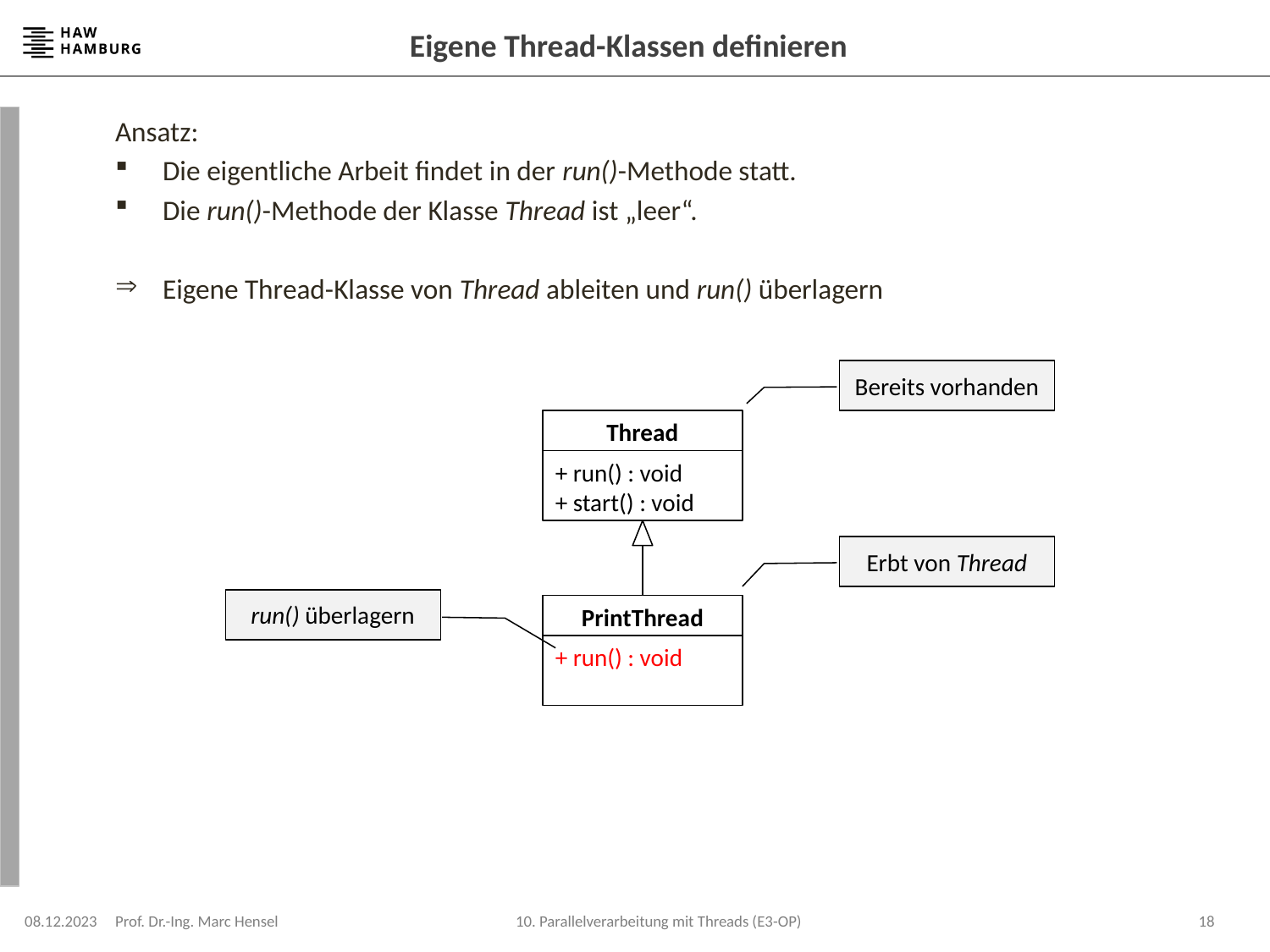

# Eigene Thread-Klassen definieren
Ansatz:
Die eigentliche Arbeit findet in der run()-Methode statt.
Die run()-Methode der Klasse Thread ist „leer“.

Eigene Thread-Klasse von Thread ableiten und run() überlagern

Bereits vorhanden
Thread
+ run() : void
+ start() : void

Erbt von Thread
run() überlagern
PrintThread
+ run() : void
08.12.2023
Prof. Dr.-Ing. Marc Hensel
18